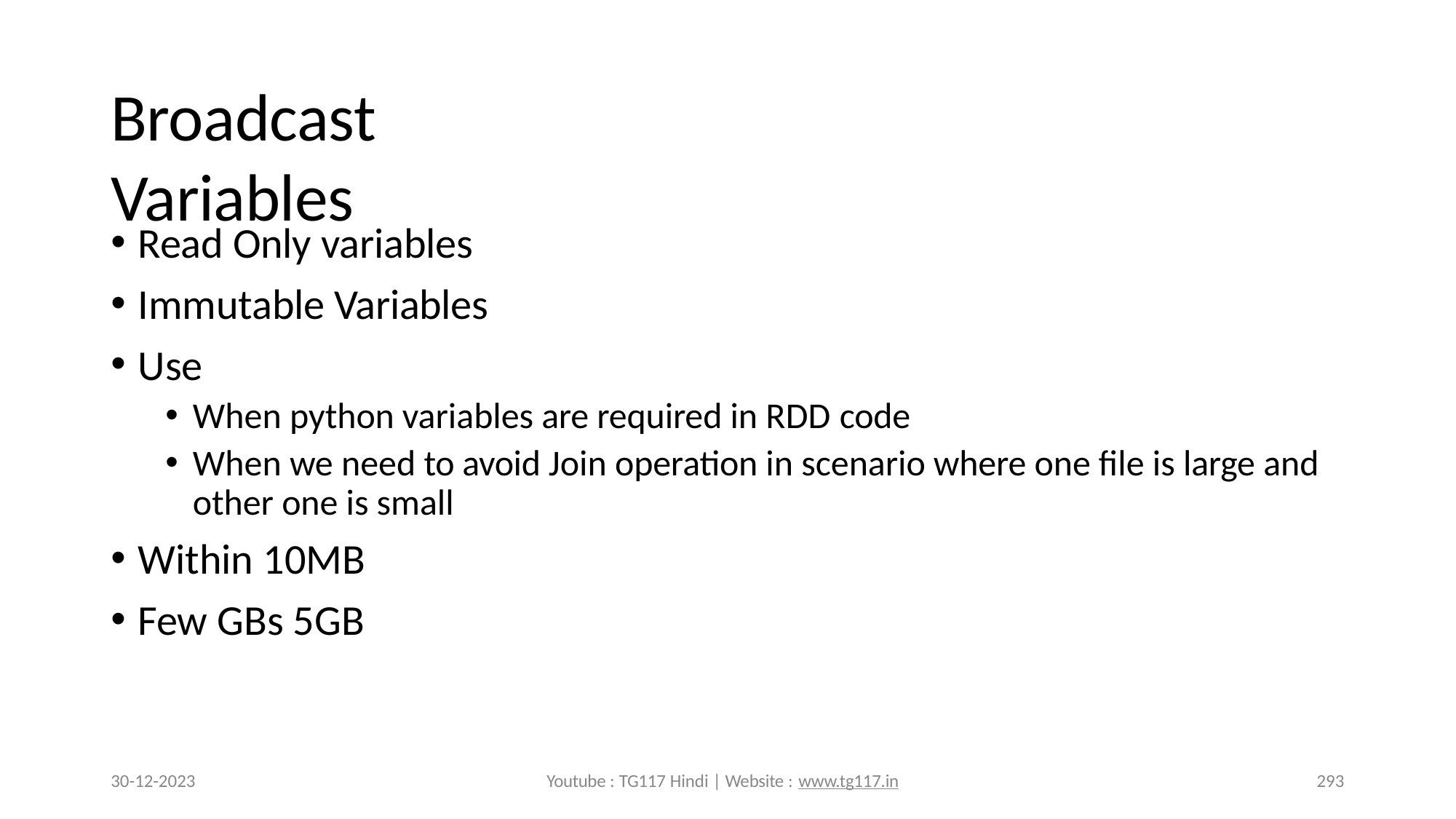

# Broadcast Variables
Read Only variables
Immutable Variables
Use
When python variables are required in RDD code
When we need to avoid Join operation in scenario where one file is large and  other one is small
Within 10MB
Few GBs 5GB
30-12-2023
Youtube : TG117 Hindi | Website : www.tg117.in
293